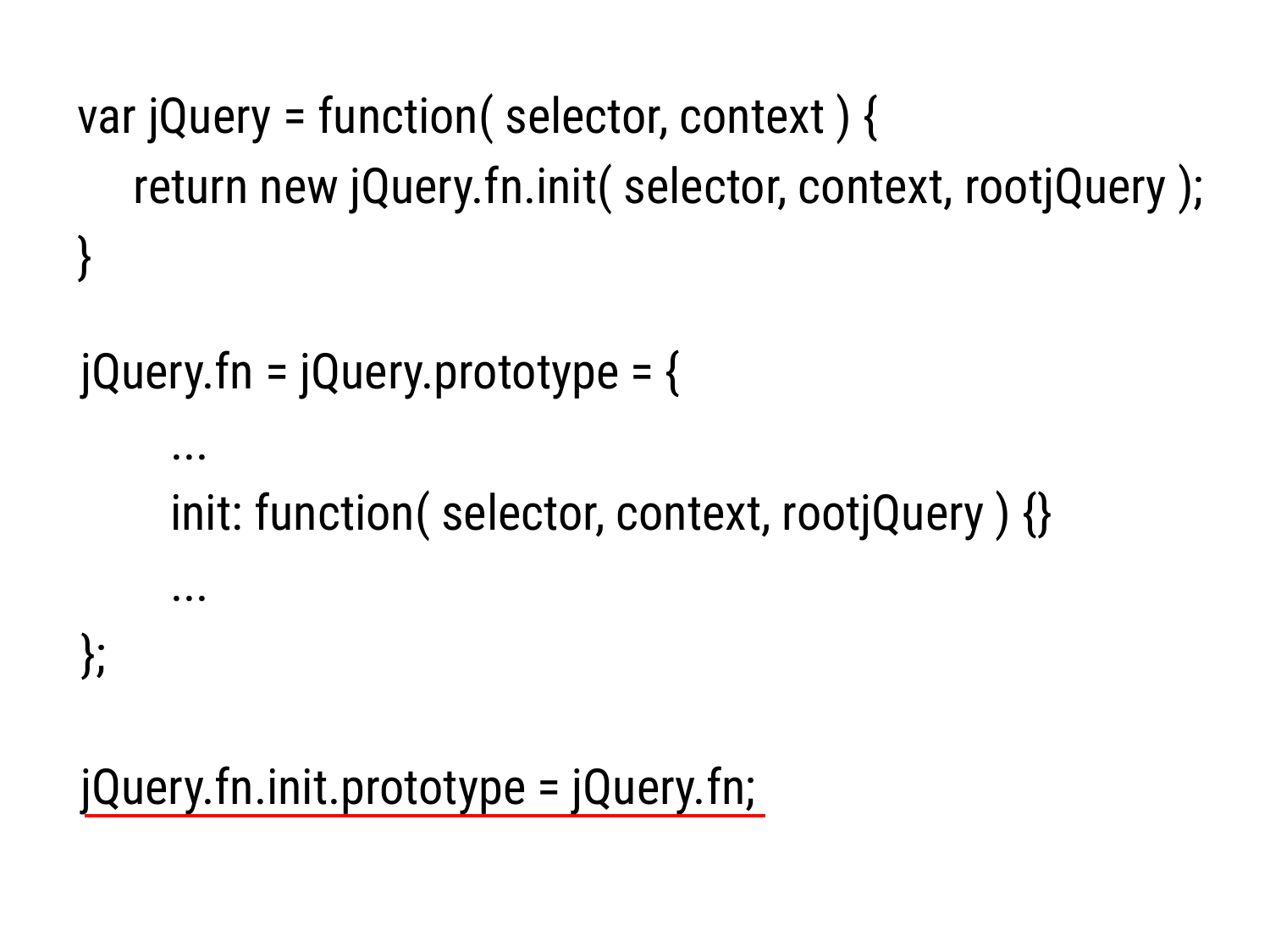

var jQuery = function( selector, context ) {
     return new jQuery.fn.init( selector, context, rootjQuery );
}
jQuery.fn = jQuery.prototype = {
        ...
        init: function( selector, context, rootjQuery ) {}
        ...
};
jQuery.fn.init.prototype = jQuery.fn;